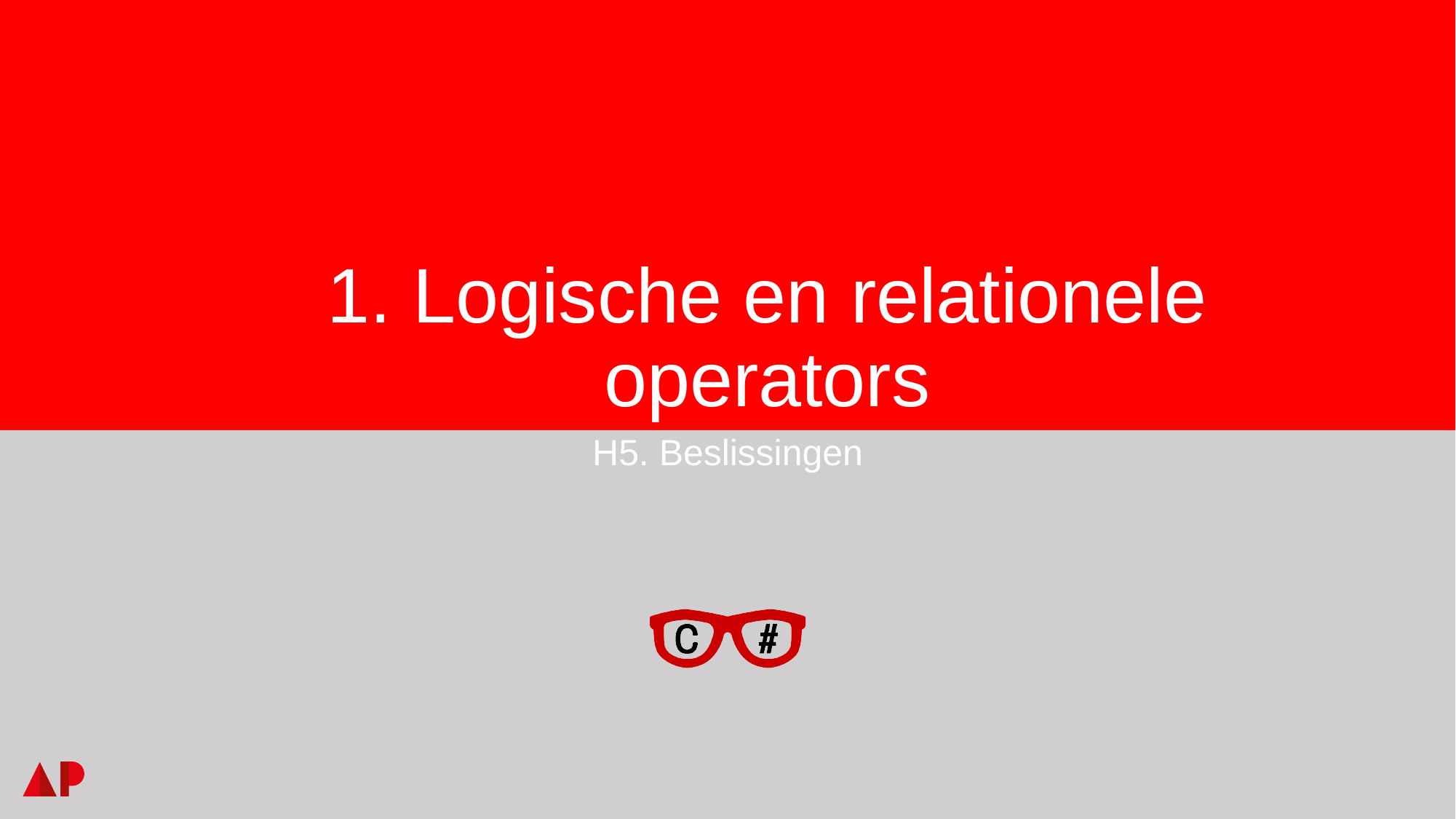

# 1. Logische en relationele operators
H5. Beslissingen